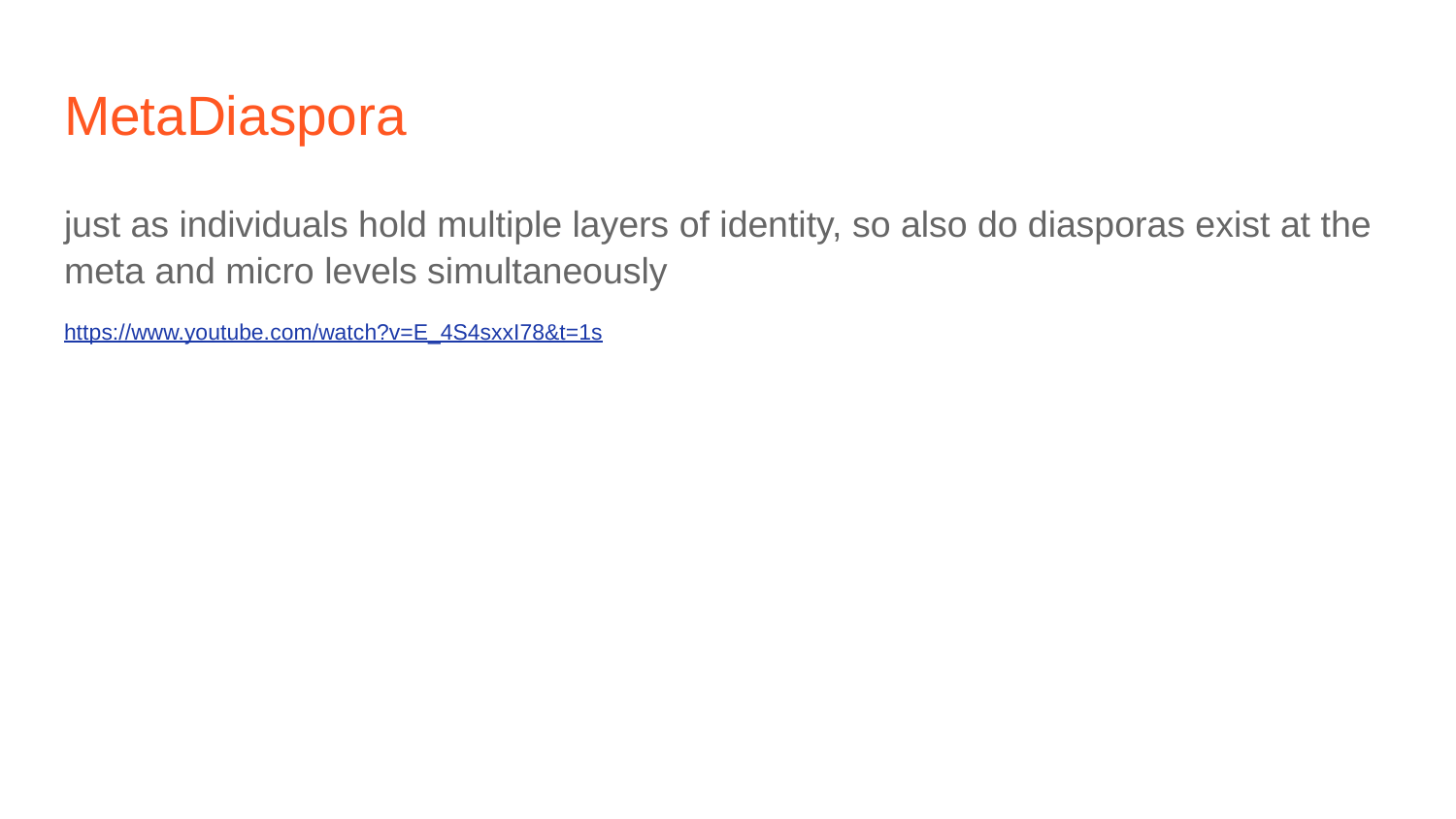

# MetaDiaspora
just as individuals hold multiple layers of identity, so also do diasporas exist at the meta and micro levels simultaneously
https://www.youtube.com/watch?v=E_4S4sxxI78&t=1s